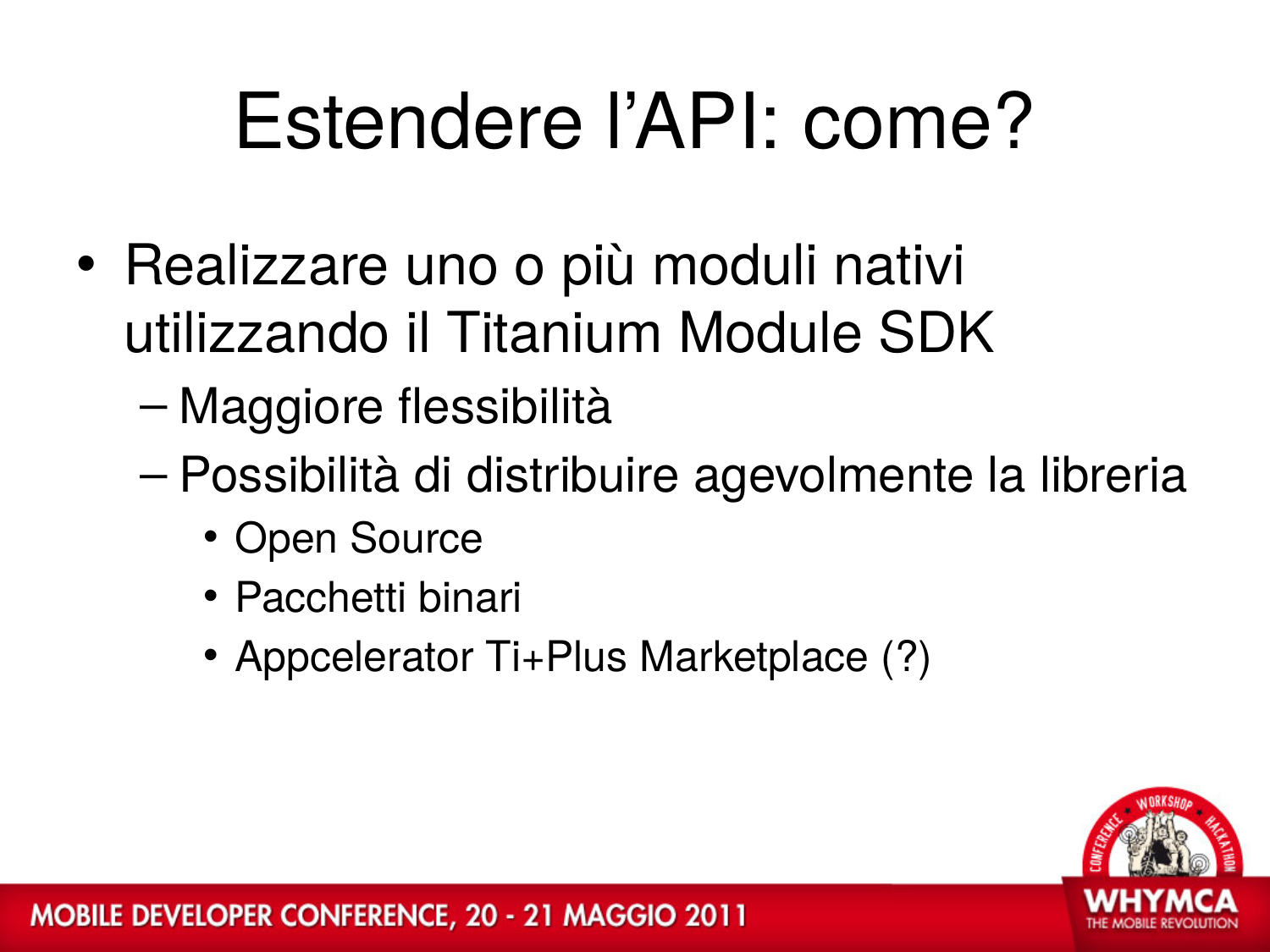

# Estendere l’API: come?
Realizzare uno o più moduli nativi utilizzando il Titanium Module SDK
Maggiore flessibilità
Possibilità di distribuire agevolmente la libreria
Open Source
Pacchetti binari
Appcelerator Ti+Plus Marketplace (?)